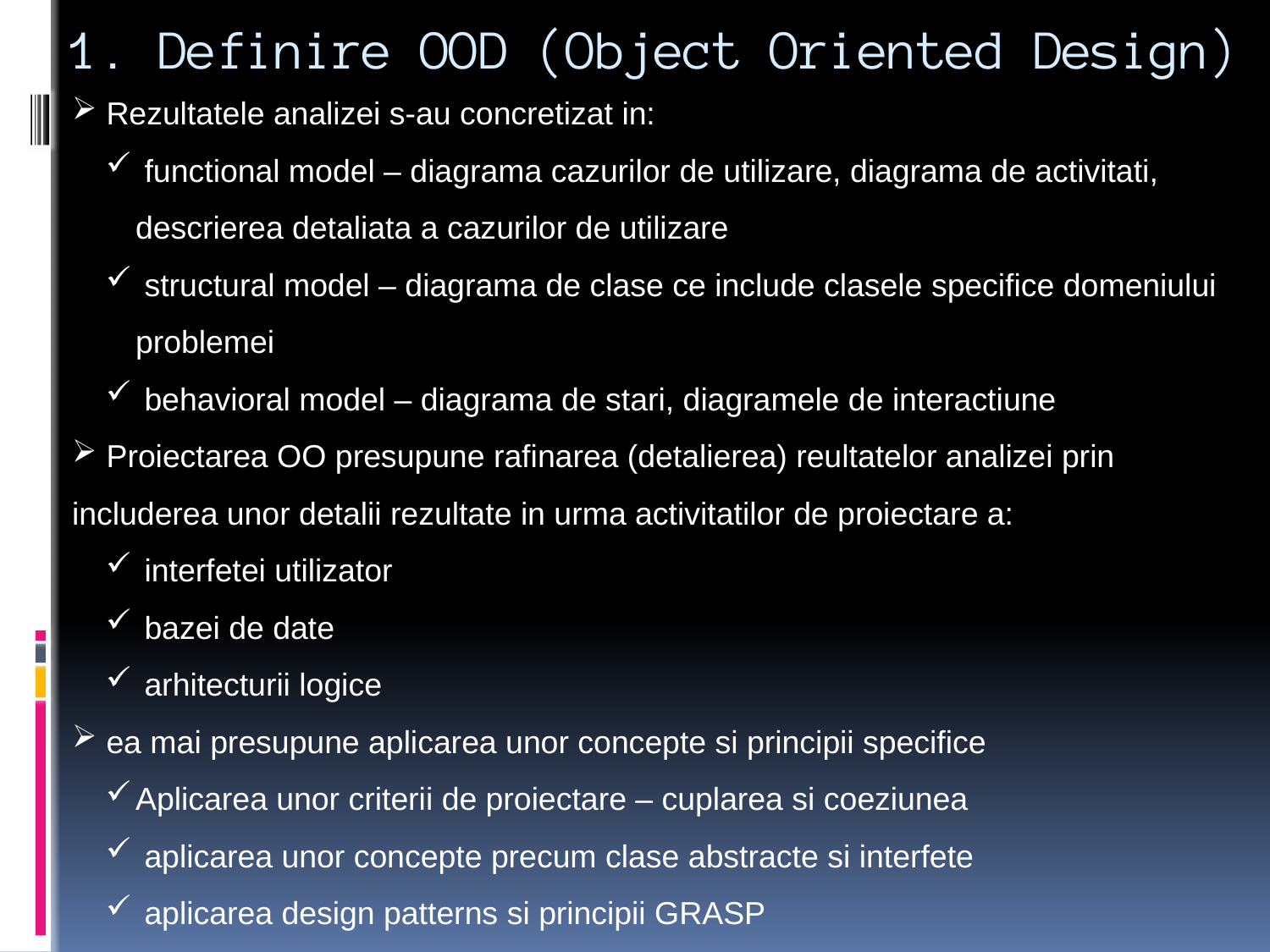

# 1. Definire OOD (Object Oriented Design)
 Rezultatele analizei s-au concretizat in:
 functional model – diagrama cazurilor de utilizare, diagrama de activitati, descrierea detaliata a cazurilor de utilizare
 structural model – diagrama de clase ce include clasele specifice domeniului problemei
 behavioral model – diagrama de stari, diagramele de interactiune
 Proiectarea OO presupune rafinarea (detalierea) reultatelor analizei prin includerea unor detalii rezultate in urma activitatilor de proiectare a:
 interfetei utilizator
 bazei de date
 arhitecturii logice
 ea mai presupune aplicarea unor concepte si principii specifice
Aplicarea unor criterii de proiectare – cuplarea si coeziunea
 aplicarea unor concepte precum clase abstracte si interfete
 aplicarea design patterns si principii GRASP